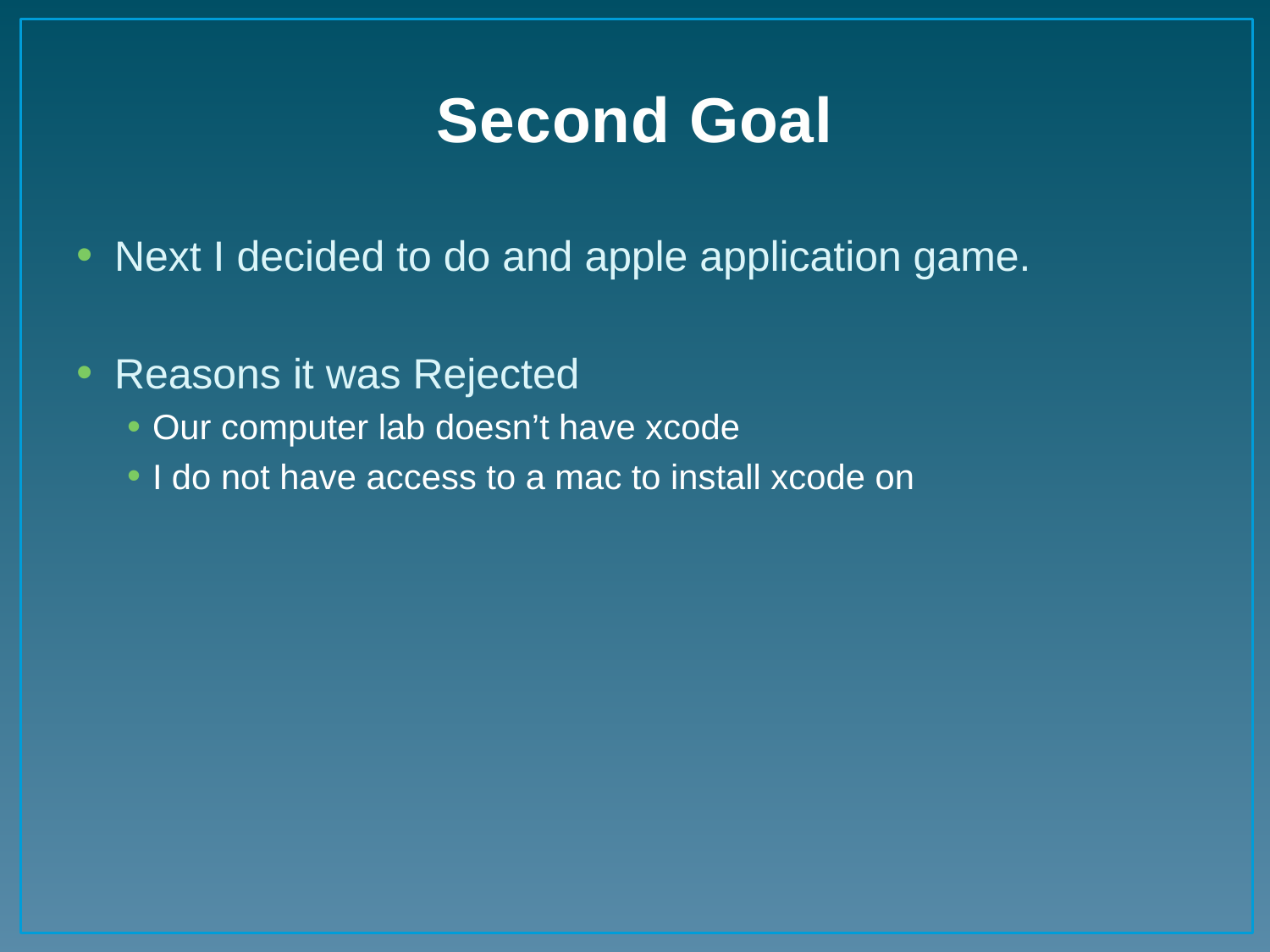

# Second Goal
Next I decided to do and apple application game.

Reasons it was Rejected
Our computer lab doesn’t have xcode
I do not have access to a mac to install xcode on